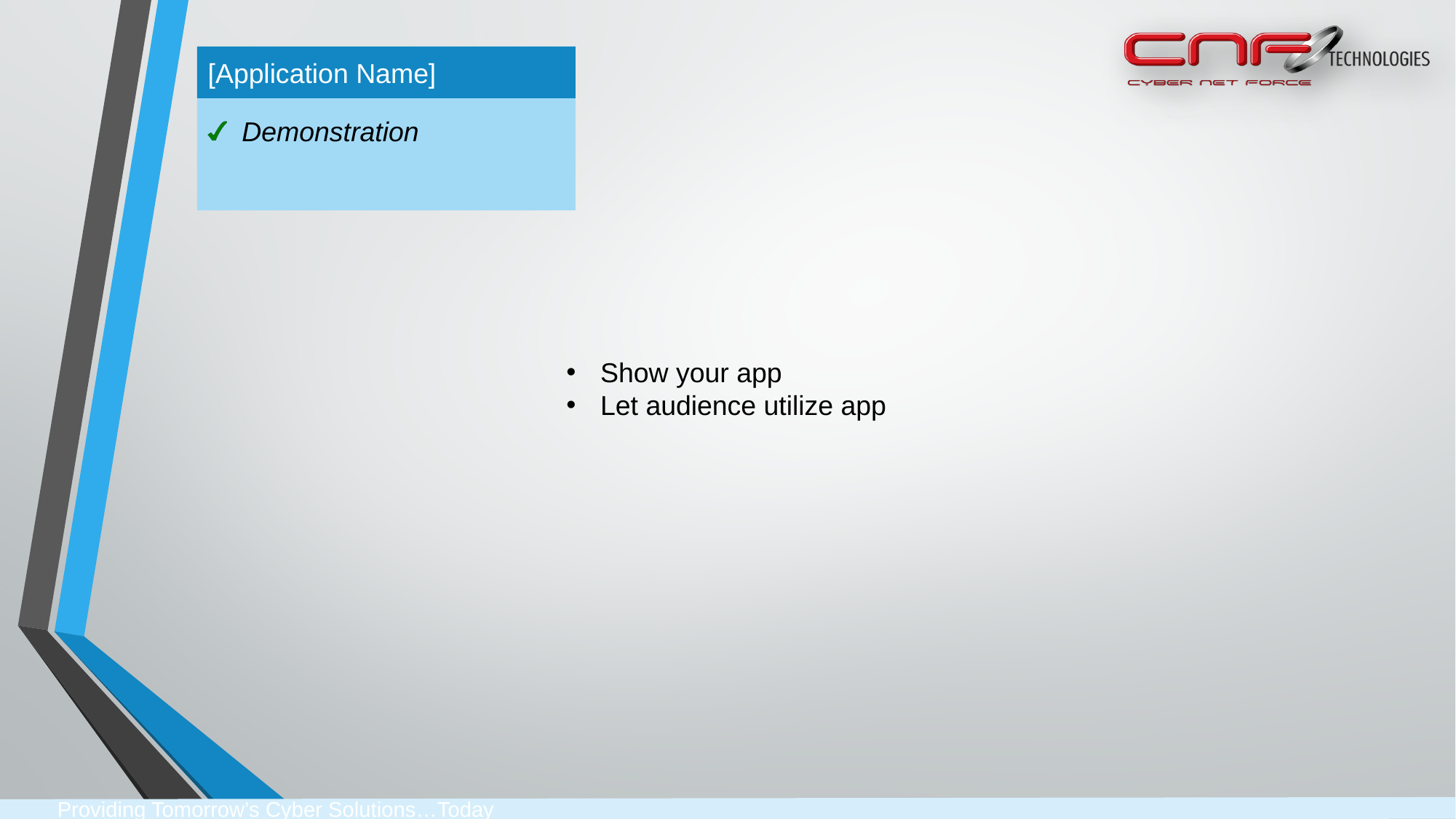

[Application Name]
Demonstration

Show your app
Let audience utilize app